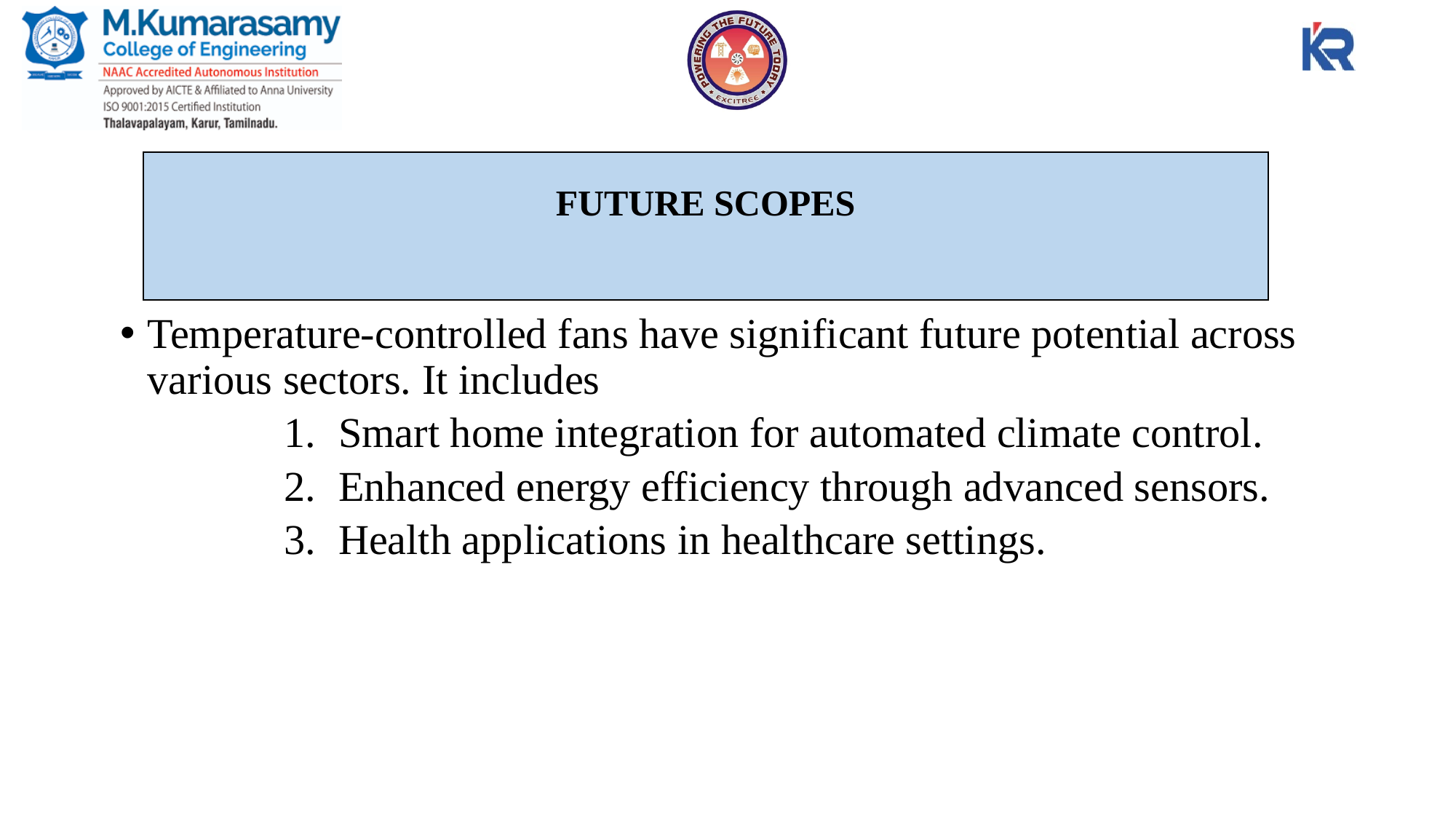

# FUTURE SCOPES

Temperature-controlled fans have significant future potential across various sectors. It includes
Smart home integration for automated climate control.
Enhanced energy efficiency through advanced sensors.
Health applications in healthcare settings.